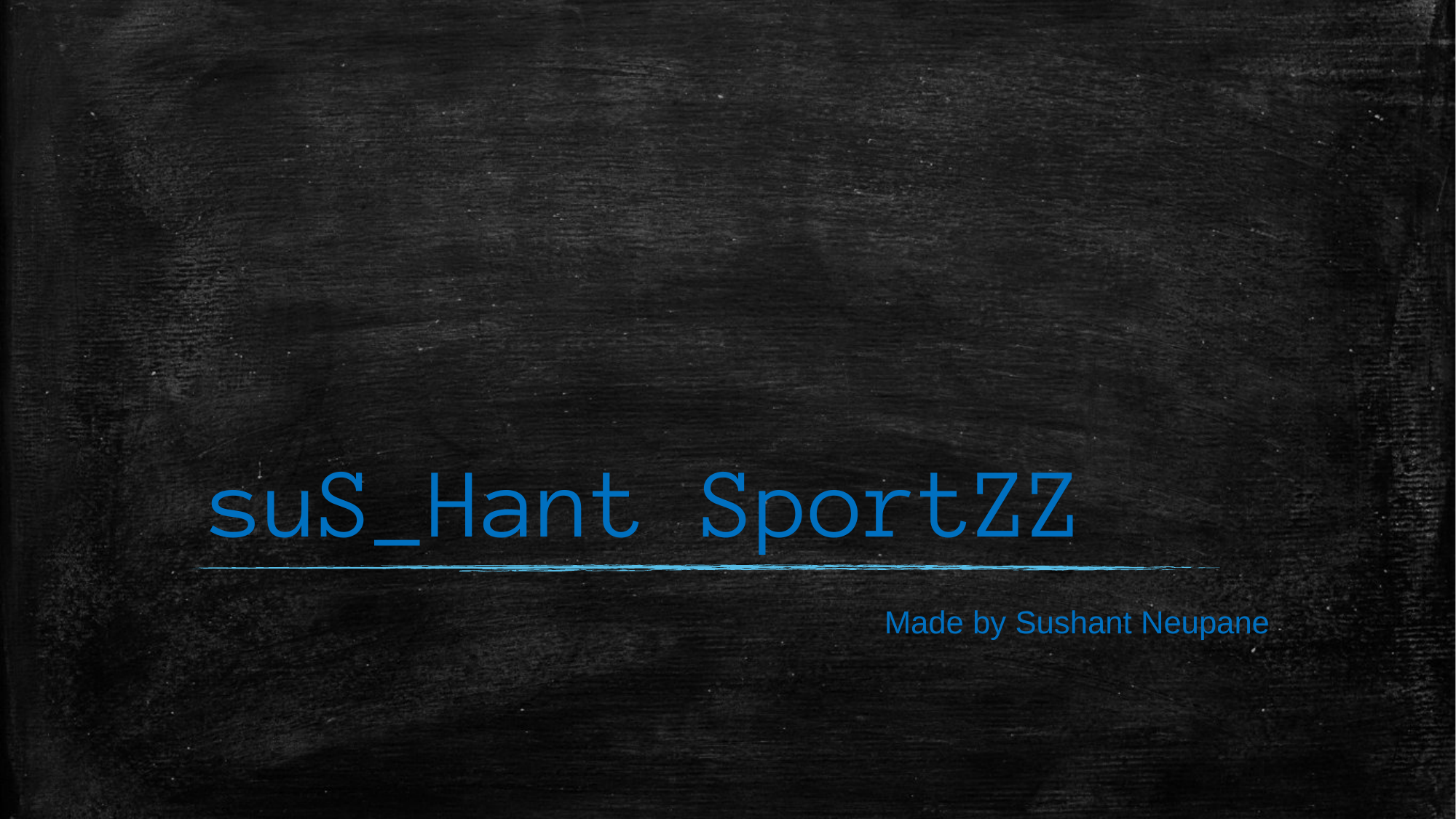

# suS_Hant SportZZ
Made by Sushant Neupane